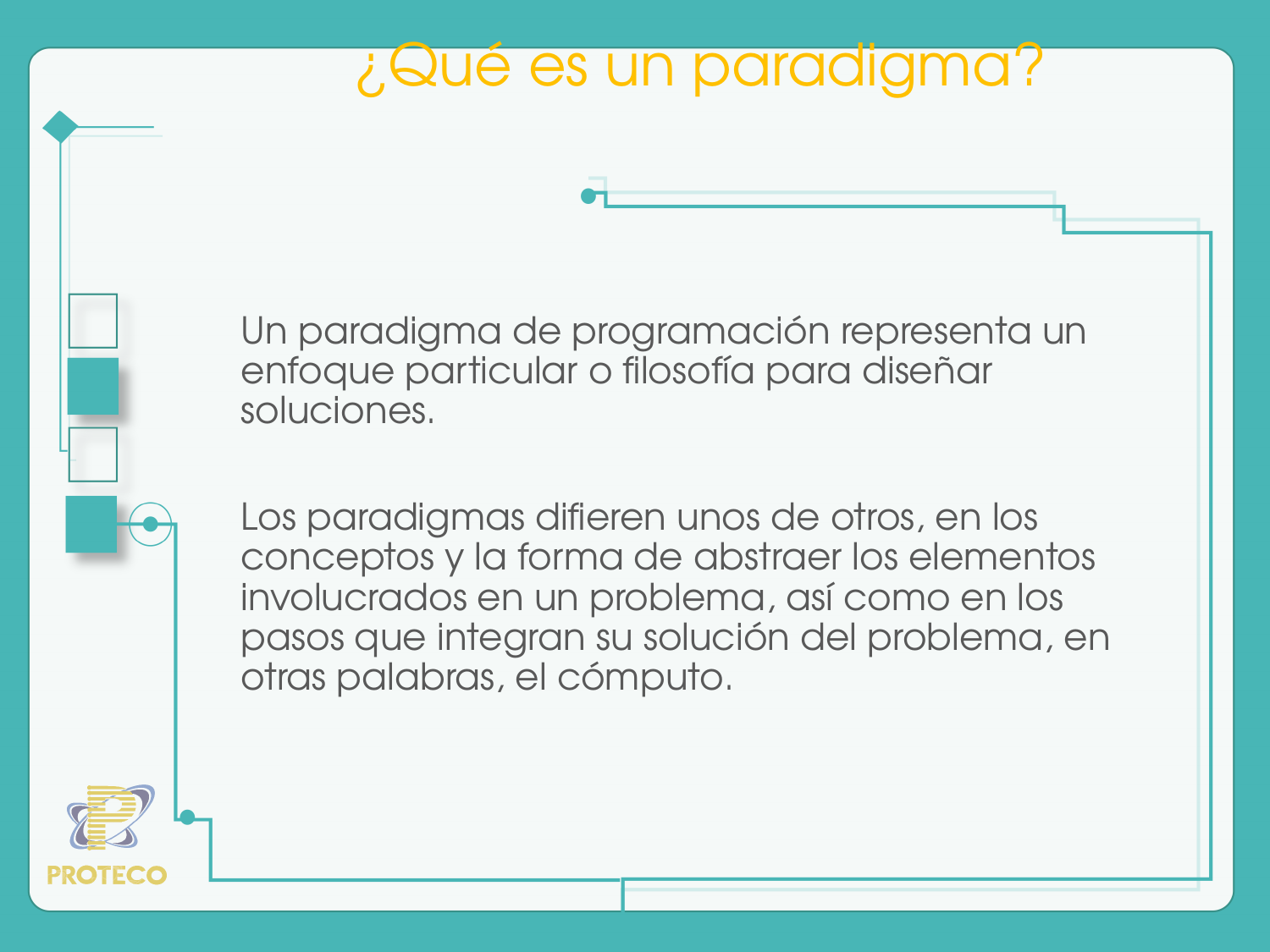

# ¿Qué es un paradigma?

Un paradigma de programación representa un enfoque particular o filosofía para diseñar soluciones.

Los paradigmas difieren unos de otros, en los conceptos y la forma de abstraer los elementos involucrados en un problema, así como en los pasos que integran su solución del problema, en otras palabras, el cómputo.